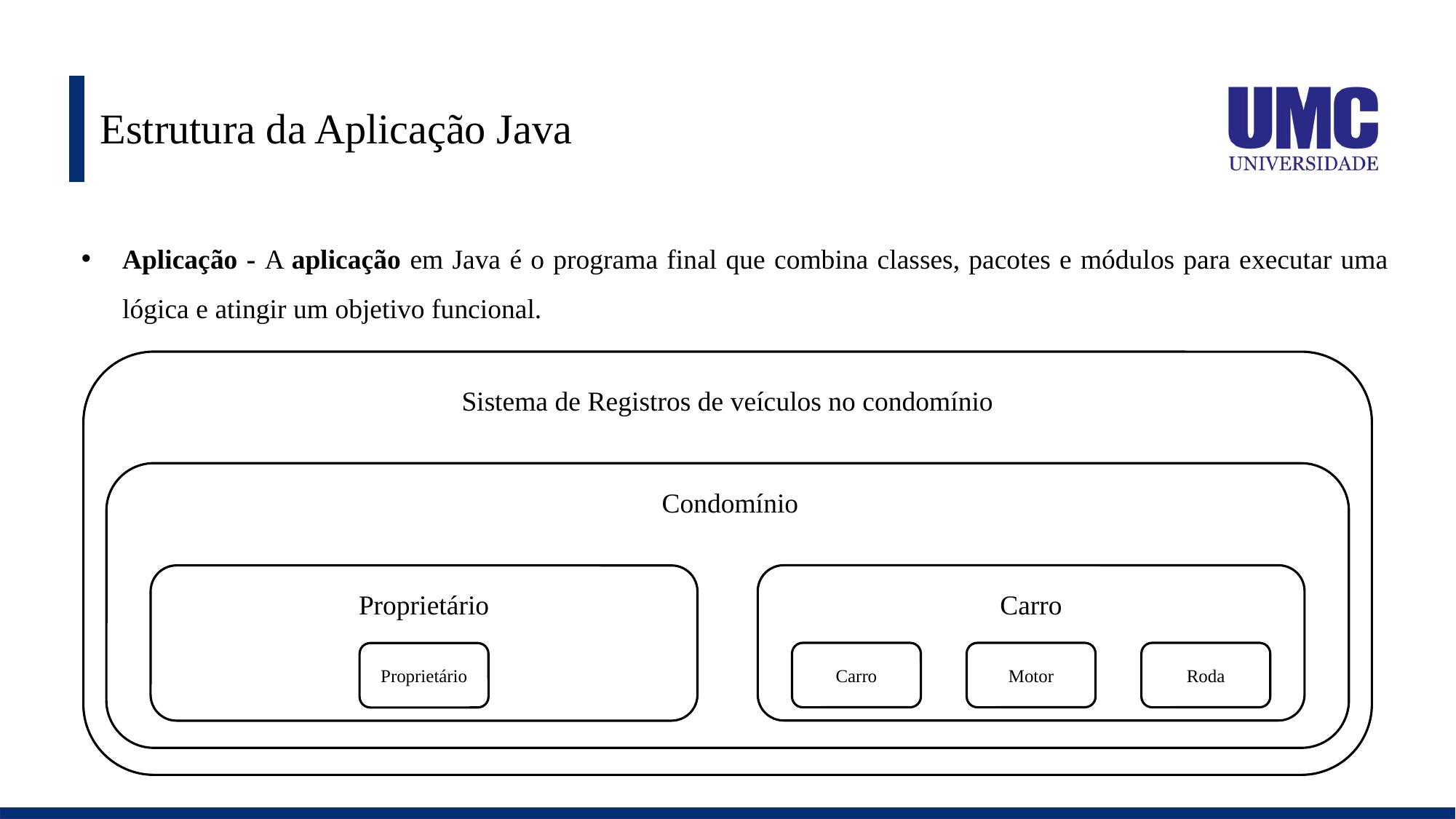

# Estrutura da Aplicação Java
Aplicação - A aplicação em Java é o programa final que combina classes, pacotes e módulos para executar uma lógica e atingir um objetivo funcional.

Sistema de Registros de veículos no condomínio

Condomínio

Carro
Carro
Motor
Roda

Proprietário
Proprietário